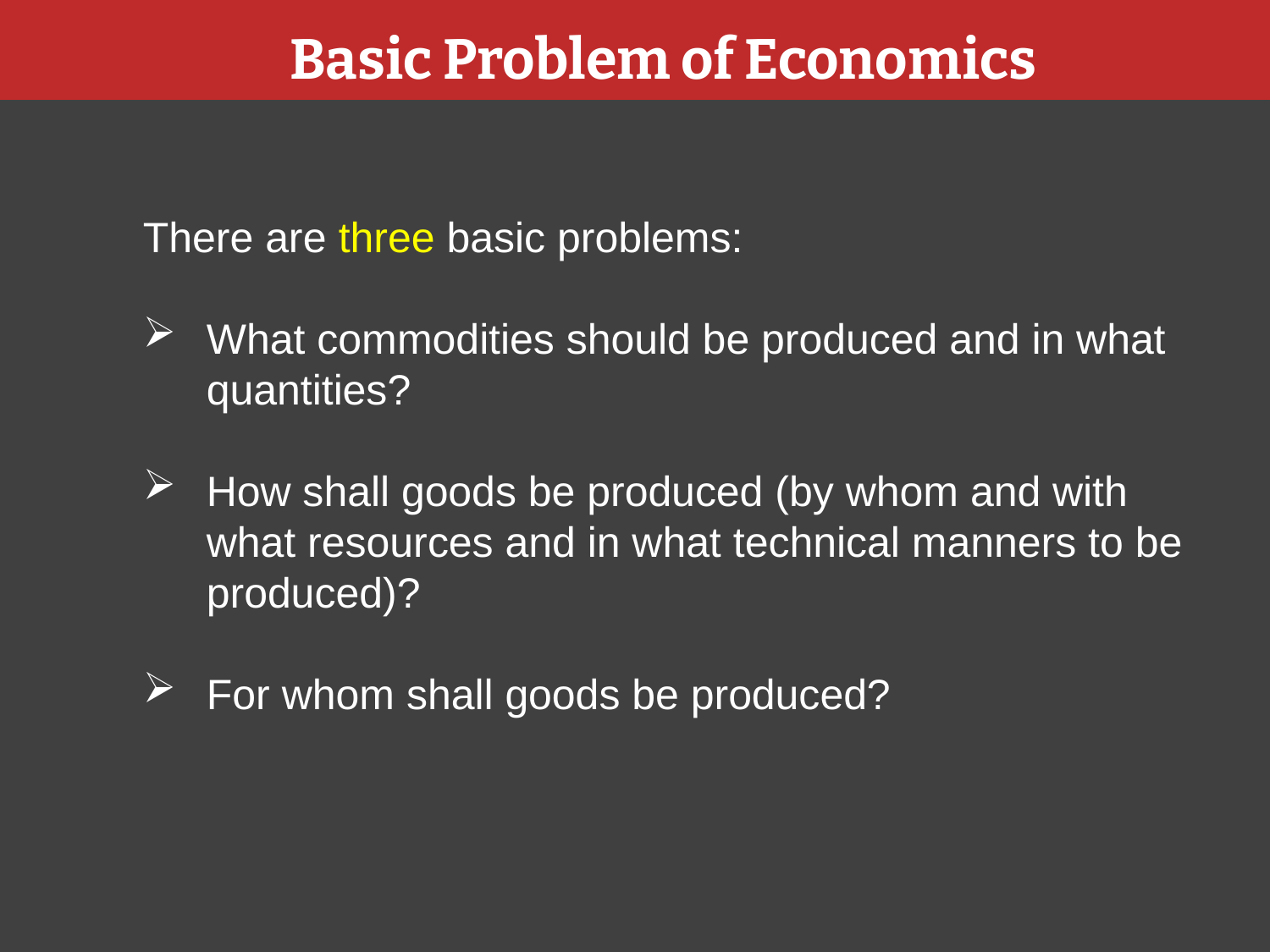

Basic Problem of Economics
There are three basic problems:

What commodities should be produced and in what quantities?

How shall goods be produced (by whom and with what resources and in what technical manners to be produced)?

For whom shall goods be produced?